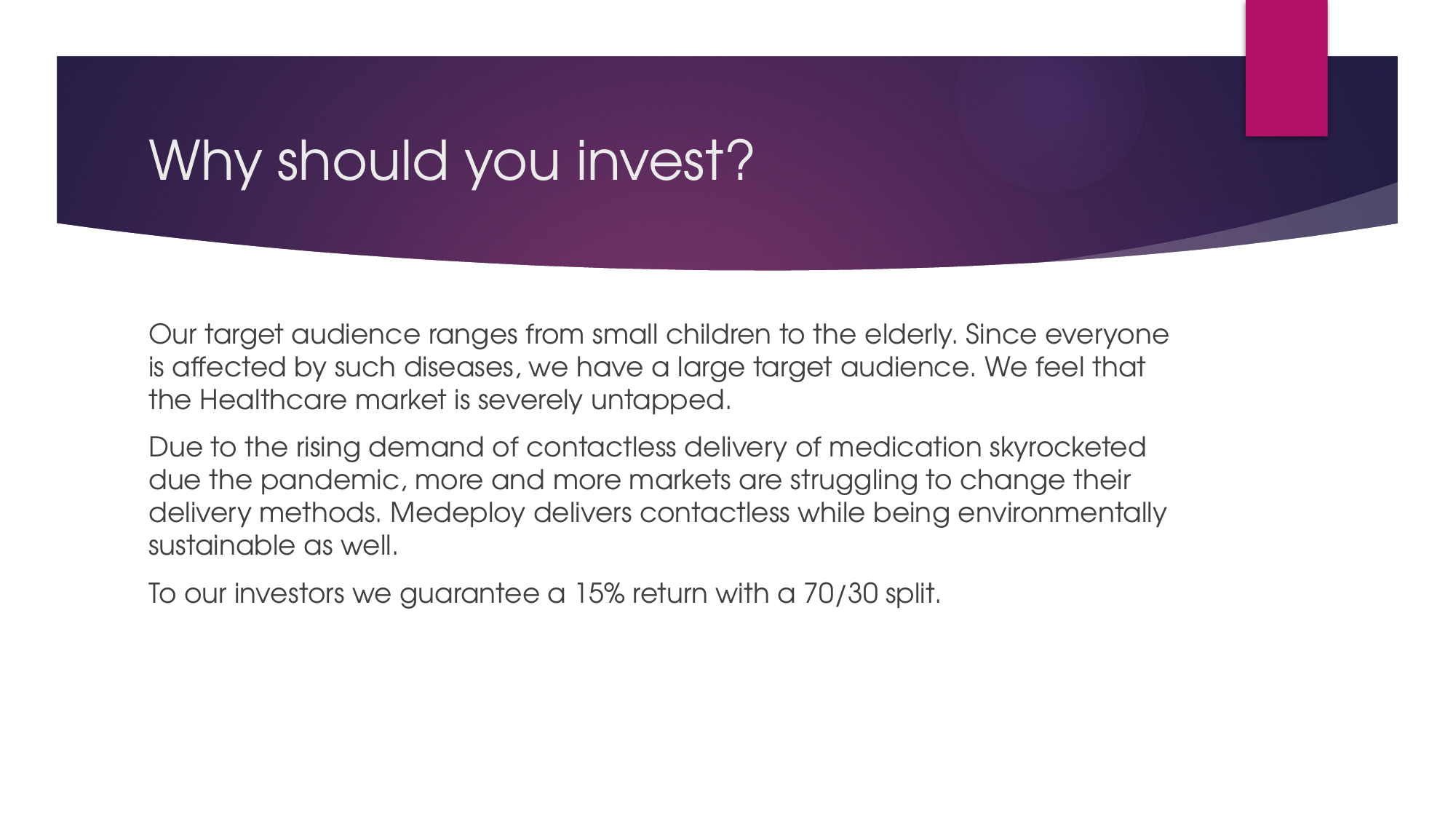

# Why should you invest?
Our target audience ranges from small children to the elderly. Since everyone is affected by such diseases, we have a large target audience. We feel that the Healthcare market is severely untapped.
Due to the rising demand of contactless delivery of medication skyrocketed due the pandemic, more and more markets are struggling to change their delivery methods. Medeploy delivers contactless while being environmentally sustainable as well.
To our investors we guarantee a 15% return with a 70/30 split.